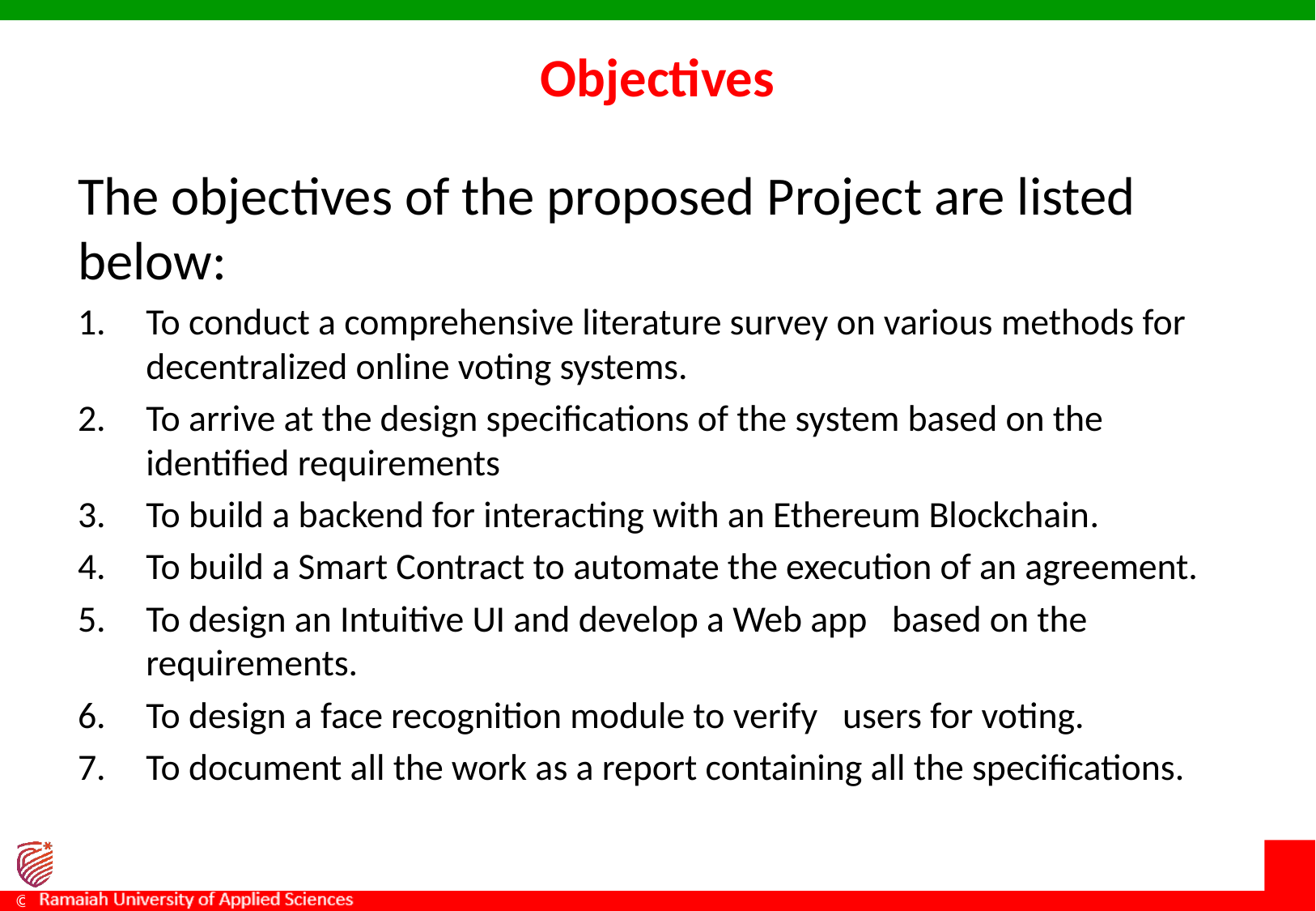

# Objectives
The objectives of the proposed Project are listed below:
To conduct a comprehensive literature survey on various methods for decentralized online voting systems.
To arrive at the design specifications of the system based on the identified requirements
To build a backend for interacting with an Ethereum Blockchain.
To build a Smart Contract to automate the execution of an agreement.
To design an Intuitive UI and develop a Web app   based on the requirements.
To design a face recognition module to verify   users for voting.
To document all the work as a report containing all the specifications.